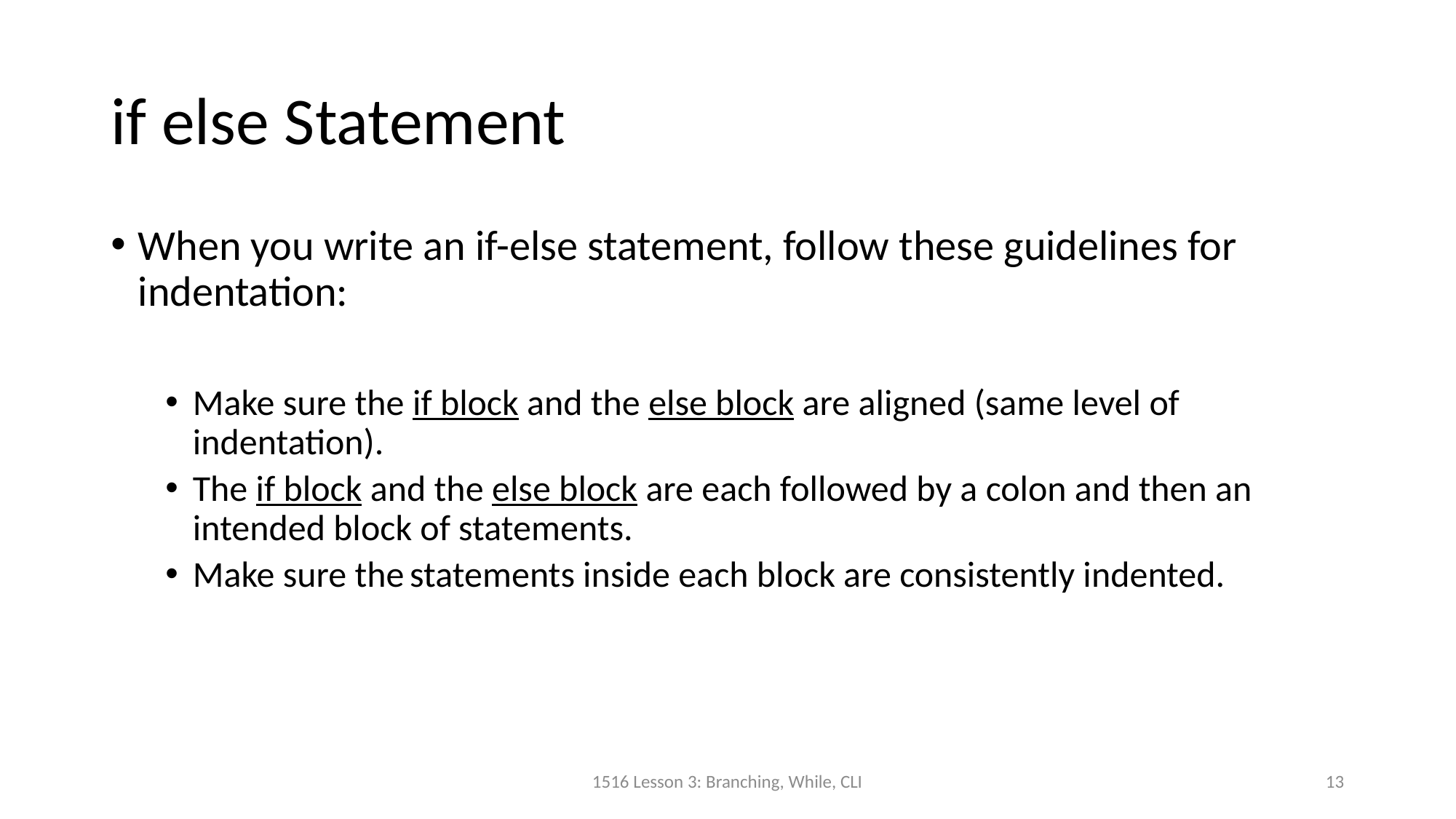

# if else Statement
When you write an if-else statement, follow these guidelines for indentation:

Make sure the if block and the else block are aligned (same level of indentation).
The if block and the else block are each followed by a colon and then an intended block of statements.
Make sure the statements inside each block are consistently indented.
1516 Lesson 3: Branching, While, CLI
13